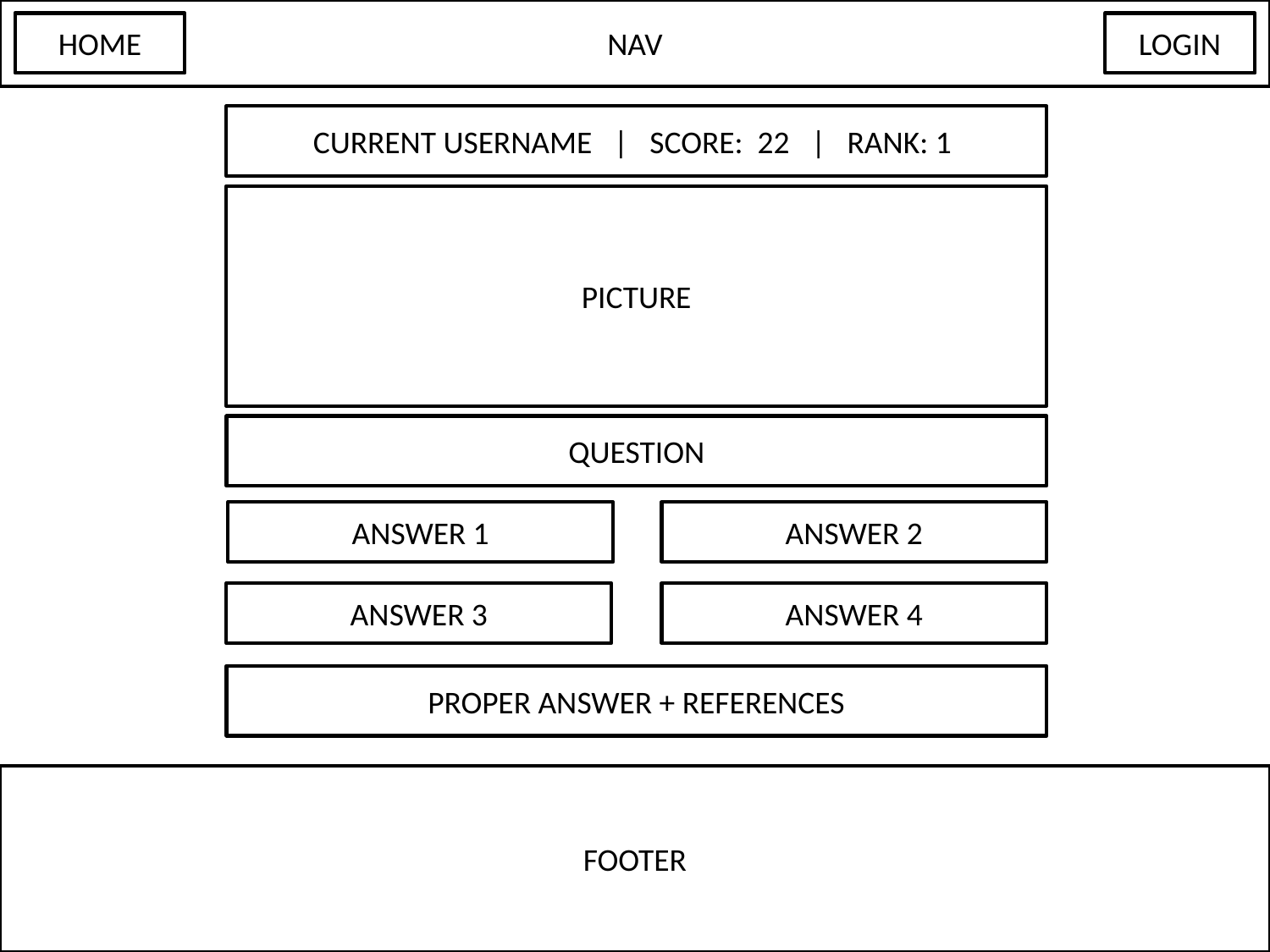

NAV
HOME
LOGIN
CURRENT USERNAME   |   SCORE:  22   |   RANK: 1
PICTURE
QUESTION
ANSWER 1
ANSWER 2
ANSWER 3
ANSWER 4
PROPER ANSWER + REFERENCES
FOOTER